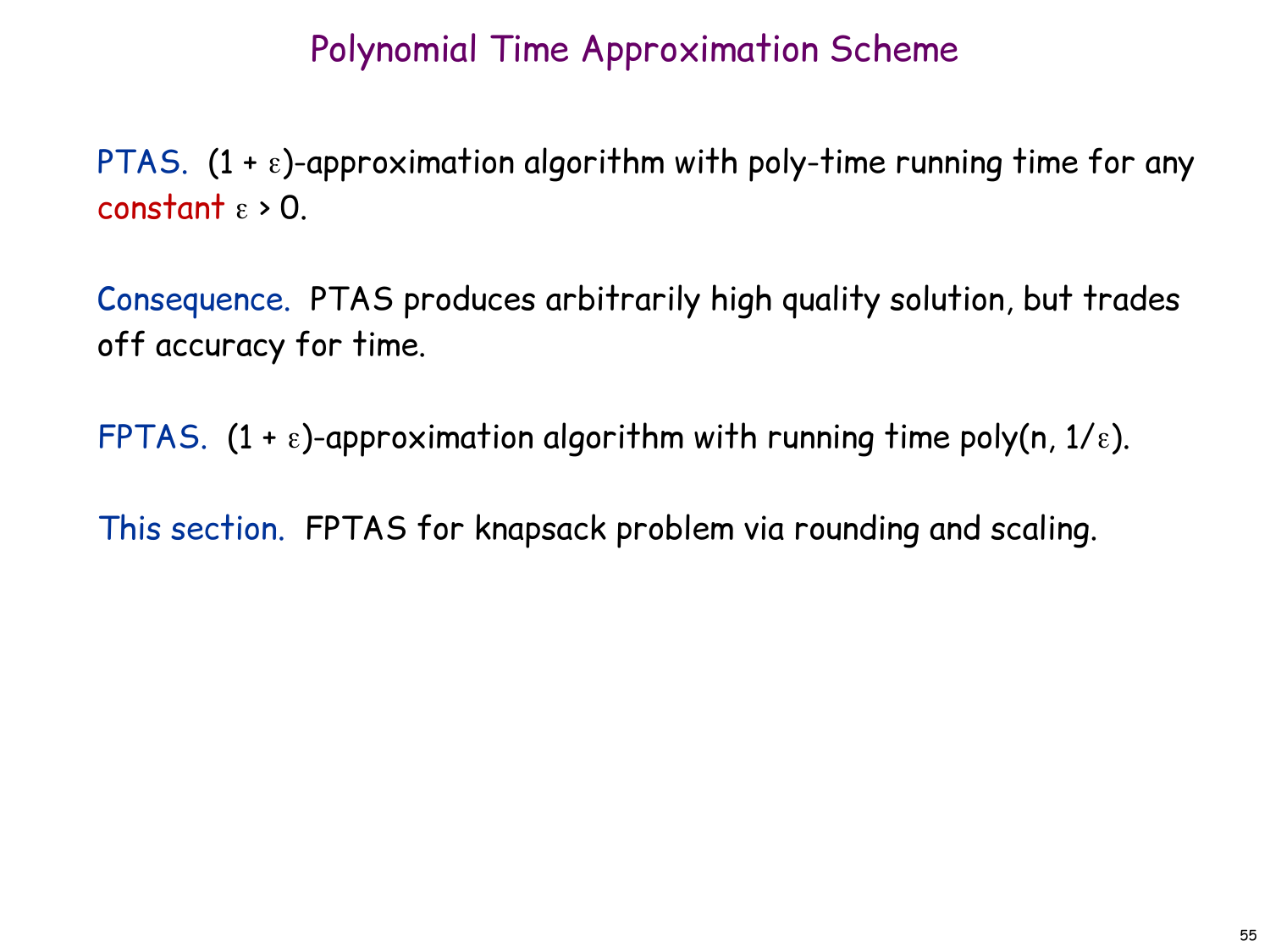

# Polynomial Time Approximation Scheme
PTAS.  (1 + ε)-approximation algorithm with poly-time running time for any constant ε > 0.

Consequence.  PTAS produces arbitrarily high quality solution, but trades off accuracy for time.

FPTAS.  (1 + ε)-approximation algorithm with running time poly(n, 1/ε).

This section.  FPTAS for knapsack problem via rounding and scaling.
55